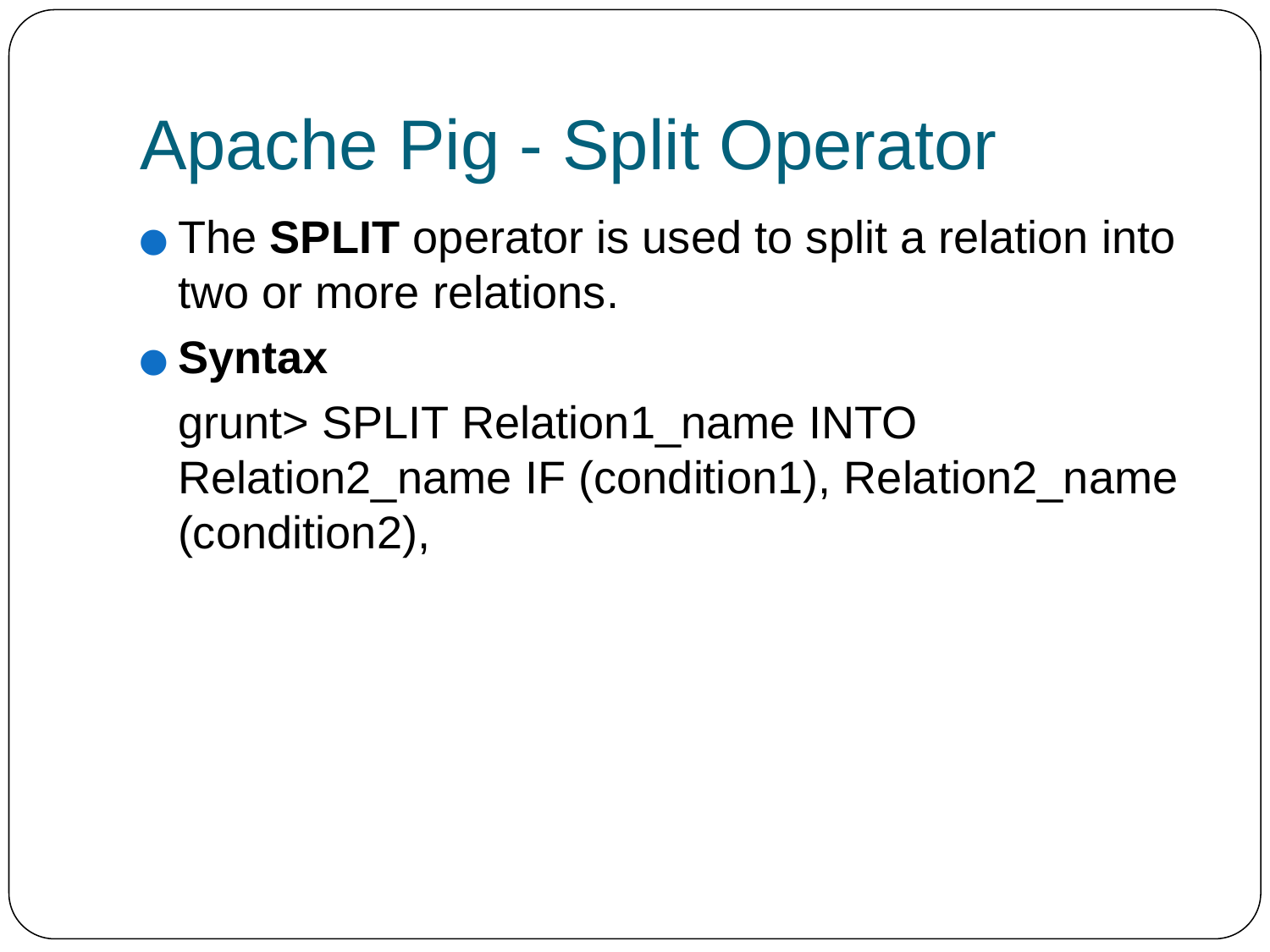

# Apache Pig - Split Operator
The SPLIT operator is used to split a relation into two or more relations.
Syntax
	grunt> SPLIT Relation1_name INTO Relation2_name IF (condition1), Relation2_name (condition2),